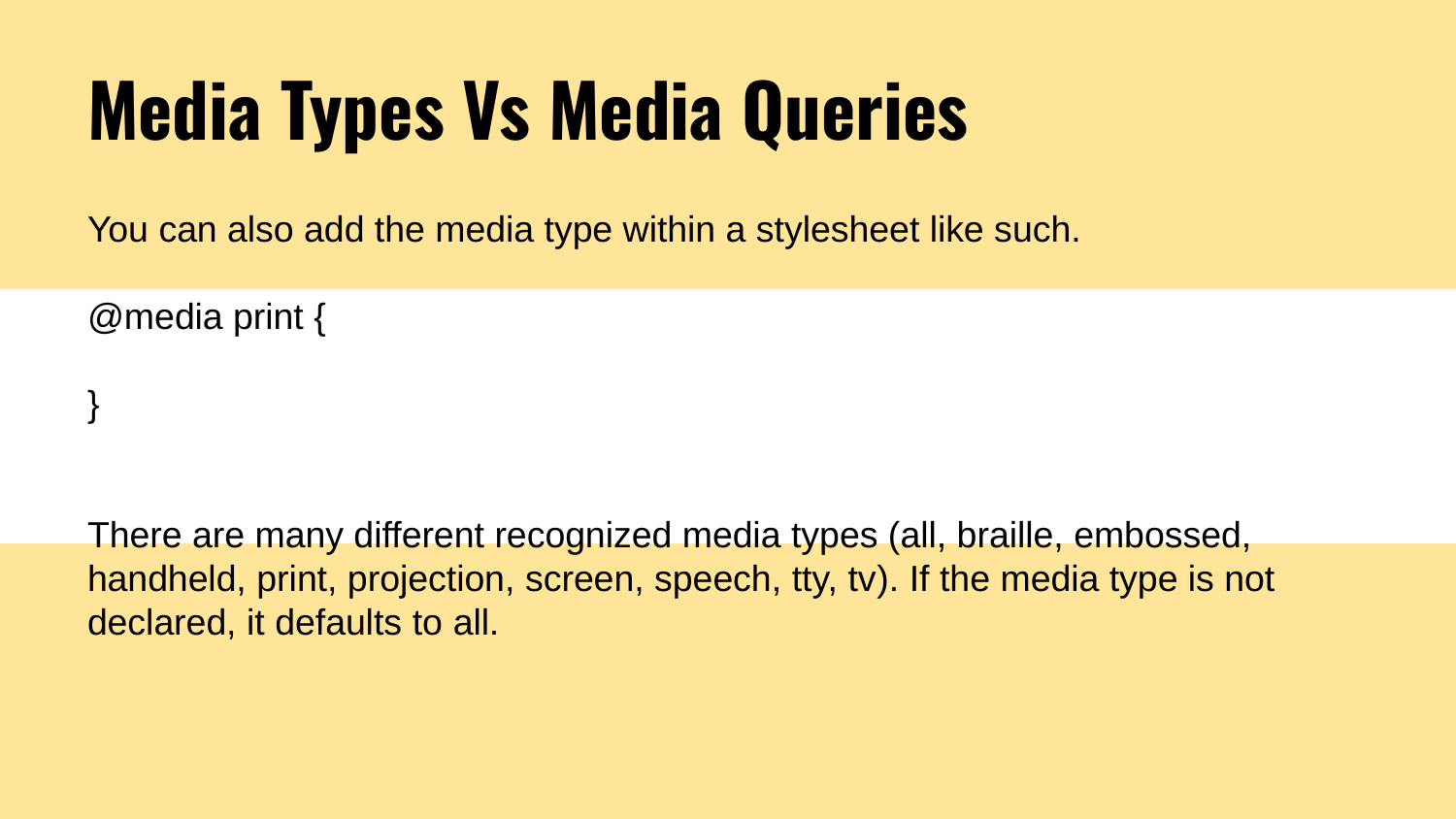

# Media Types Vs Media Queries
You can also add the media type within a stylesheet like such.

@media print {

}

There are many different recognized media types (all, braille, embossed, handheld, print, projection, screen, speech, tty, tv). If the media type is not declared, it defaults to all.